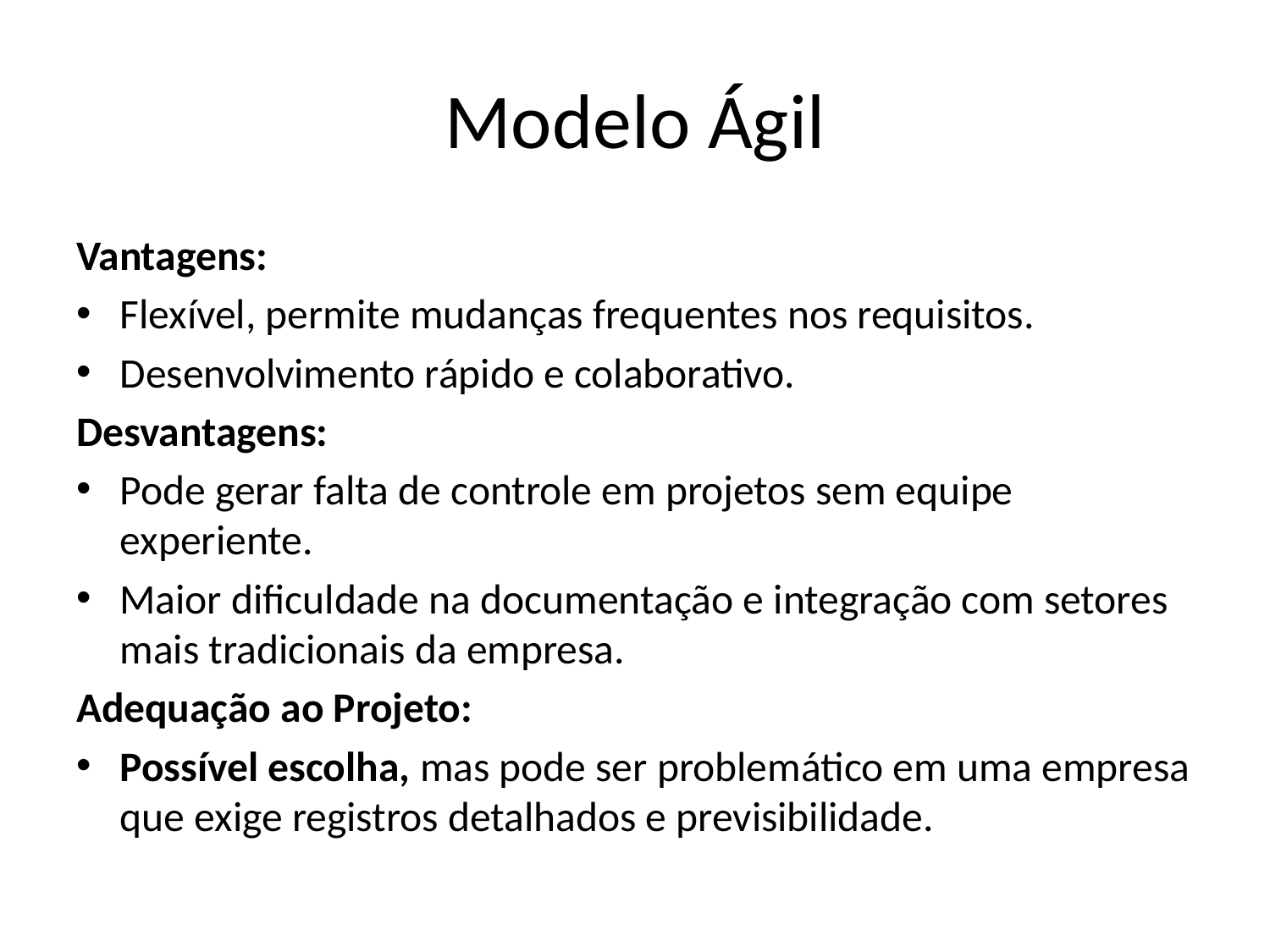

# Modelo Ágil
Vantagens:
Flexível, permite mudanças frequentes nos requisitos.
Desenvolvimento rápido e colaborativo.
Desvantagens:
Pode gerar falta de controle em projetos sem equipe experiente.
Maior dificuldade na documentação e integração com setores mais tradicionais da empresa.
Adequação ao Projeto:
Possível escolha, mas pode ser problemático em uma empresa que exige registros detalhados e previsibilidade.